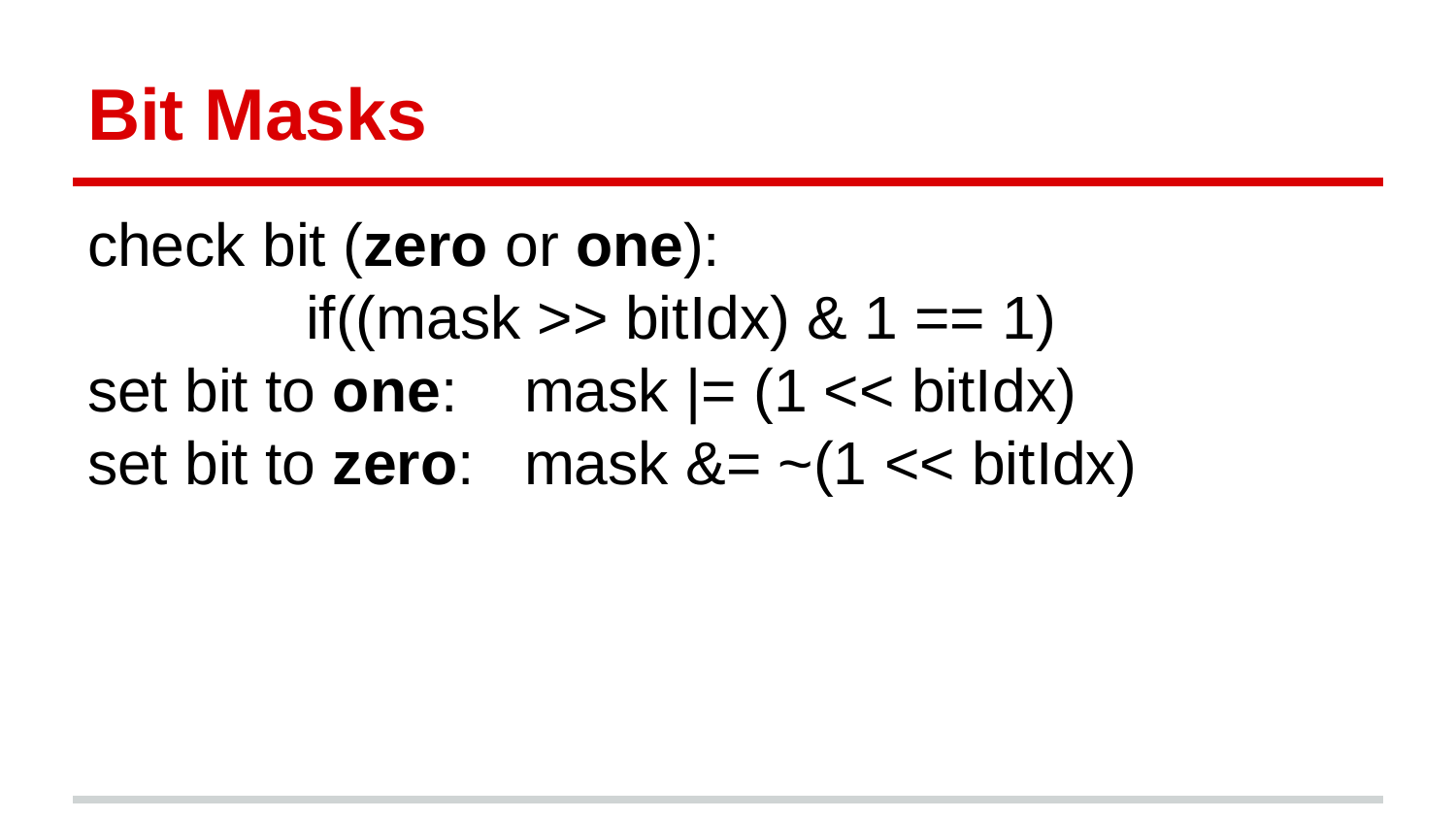

# Bit Masks
check bit (zero or one):
if((mask >> bitIdx) & 1 == 1)
set bit to one: 	mask |= (1 << bitIdx)
set bit to zero:	mask &= ~(1 << bitIdx)